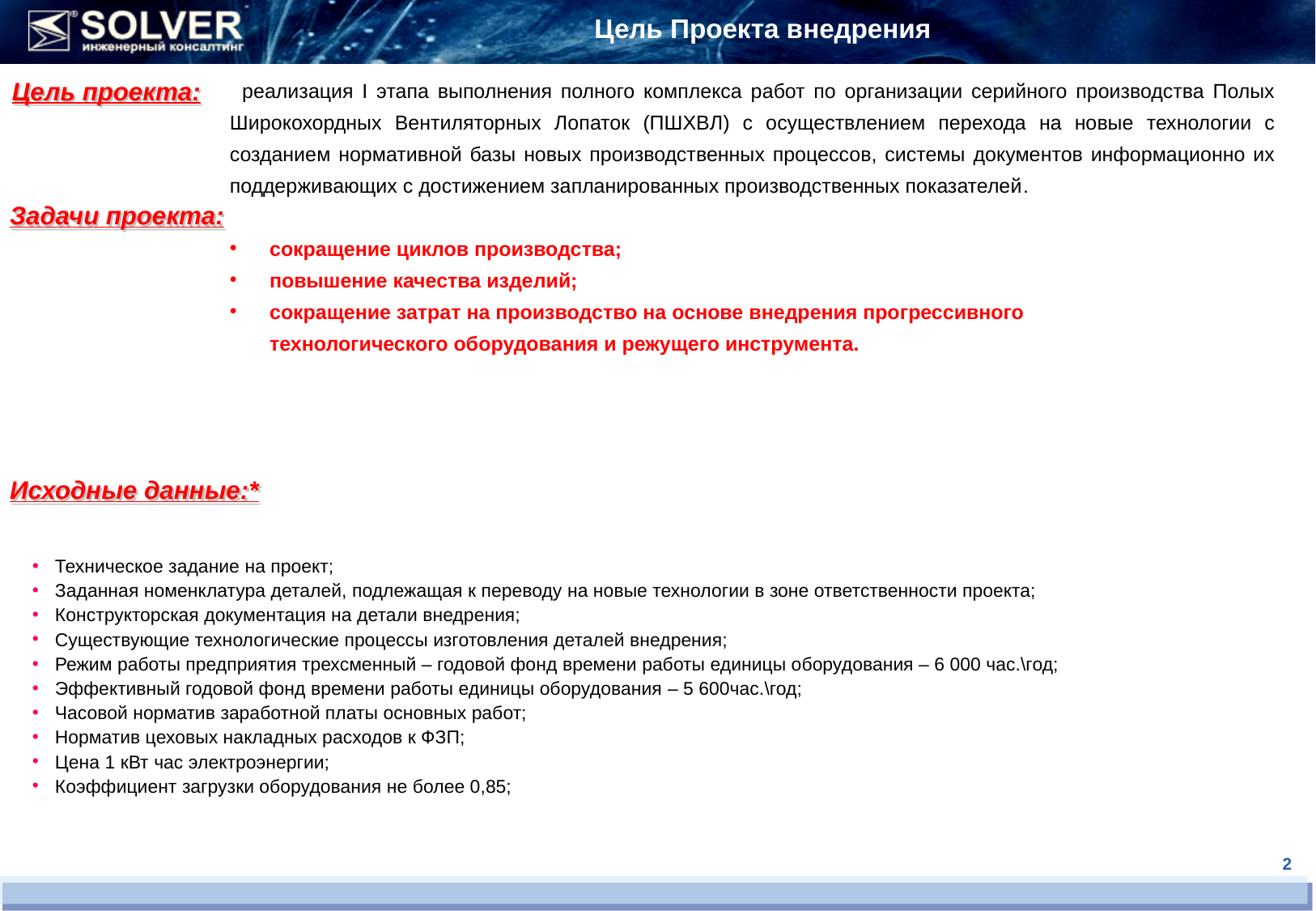

Цель Проекта внедрения
Цель проекта:
реализация I этапа выполнения полного комплекса работ по организации серийного производства Полых Широкохордных Вентиляторных Лопаток (ПШХВЛ) с осуществлением перехода на новые технологии с созданием нормативной базы новых производственных процессов, системы документов информационно их поддерживающих с достижением запланированных производственных показателей.

   сокращение циклов производства;
   повышение качества изделий;
   сокращение затрат на производство на основе внедрения прогрессивного
       технологического оборудования и режущего инструмента.
Задачи проекта:
Исходные данные:*
Техническое задание на проект;
Заданная номенклатура деталей, подлежащая к переводу на новые технологии в зоне ответственности проекта;
Конструкторская документация на детали внедрения;
Существующие технологические процессы изготовления деталей внедрения;
Режим работы предприятия трехсменный – годовой фонд времени работы единицы оборудования – 6 000 час.\год;
Эффективный годовой фонд времени работы единицы оборудования – 5 600час.\год;
Часовой норматив заработной платы основных работ;
Норматив цеховых накладных расходов к ФЗП;
Цена 1 кВт час электроэнергии;
Коэффициент загрузки оборудования не более 0,85;
2